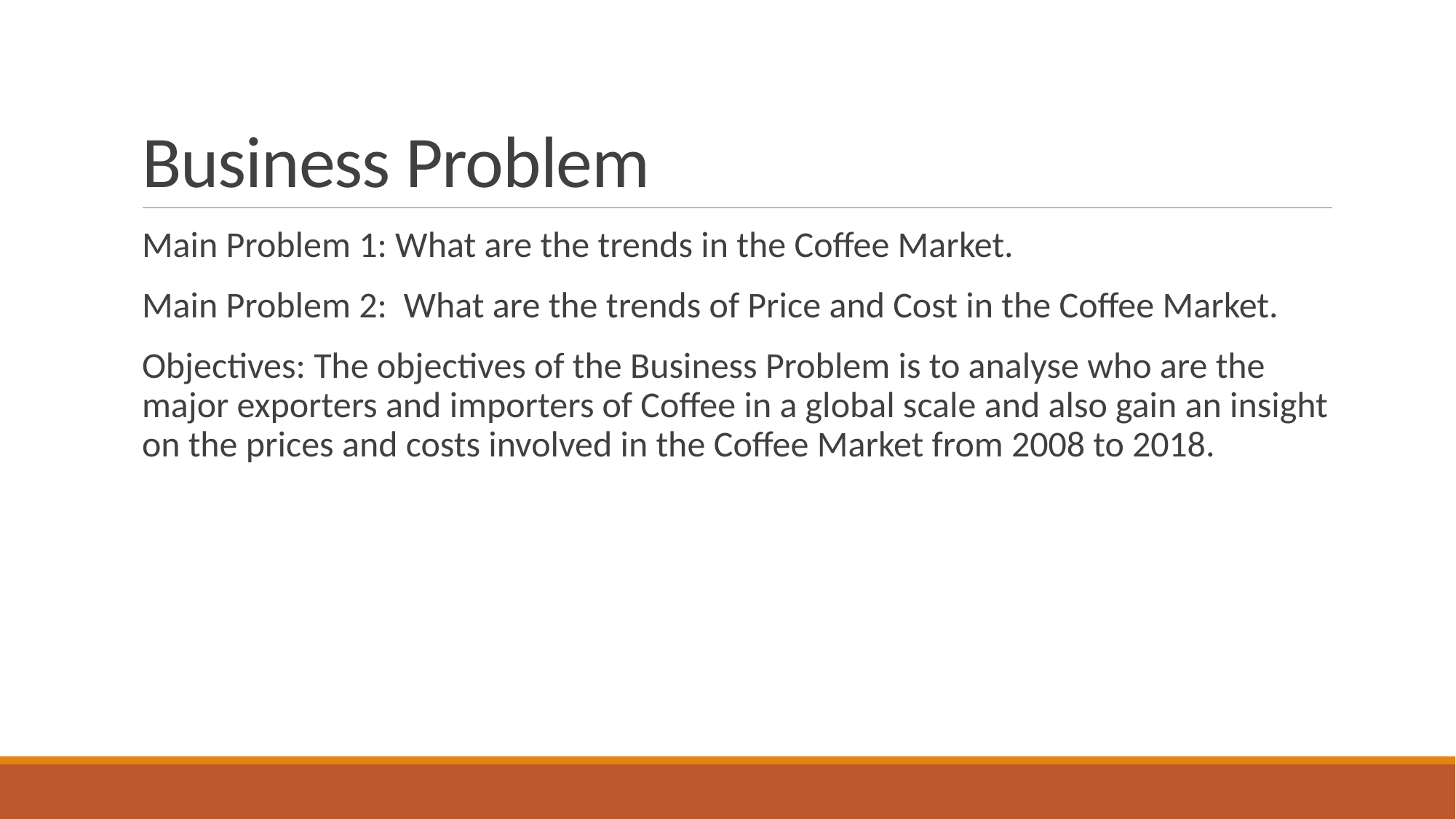

# Business Problem
Main Problem 1: What are the trends in the Coffee Market.
Main Problem 2:  What are the trends of Price and Cost in the Coffee Market.
Objectives: The objectives of the Business Problem is to analyse who are the major exporters and importers of Coffee in a global scale and also gain an insight on the prices and costs involved in the Coffee Market from 2008 to 2018.